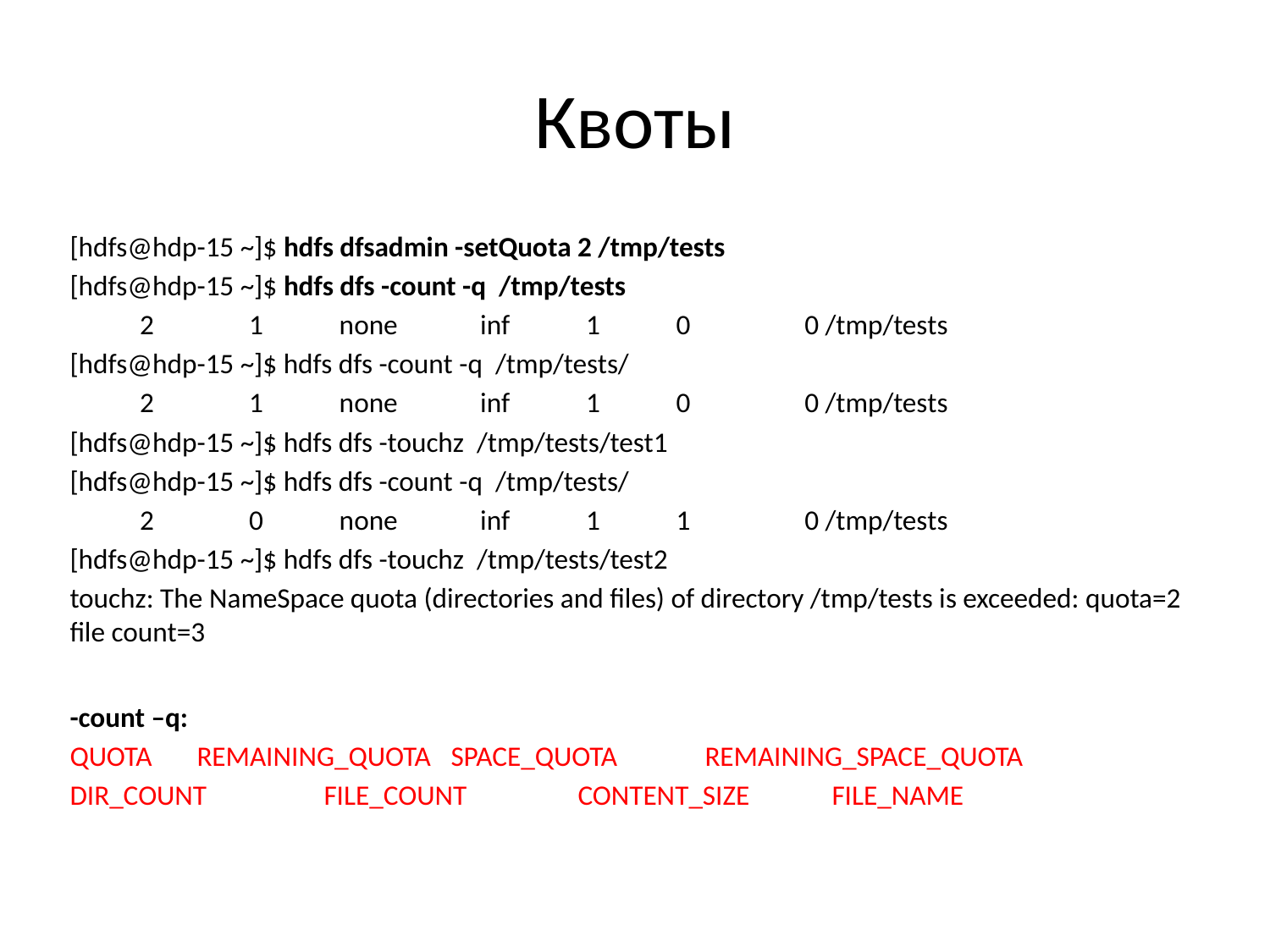

# Квоты
[hdfs@hdp-15 ~]$ hdfs dfsadmin -setQuota 2 /tmp/tests
[hdfs@hdp-15 ~]$ hdfs dfs -count -q  /tmp/tests
           2               1            none             inf            1            0                  0 /tmp/tests
[hdfs@hdp-15 ~]$ hdfs dfs -count -q  /tmp/tests/
           2               1            none             inf            1            0                  0 /tmp/tests
[hdfs@hdp-15 ~]$ hdfs dfs -touchz  /tmp/tests/test1
[hdfs@hdp-15 ~]$ hdfs dfs -count -q  /tmp/tests/
           2               0            none             inf            1            1                  0 /tmp/tests
[hdfs@hdp-15 ~]$ hdfs dfs -touchz  /tmp/tests/test2
touchz: The NameSpace quota (directories and files) of directory /tmp/tests is exceeded: quota=2 file count=3

-count –q:
QUOTA	REMAINING_QUOTA	SPACE_QUOTA	REMAINING_SPACE_QUOTA
DIR_COUNT	FILE_COUNT	CONTENT_SIZE	FILE_NAME
19